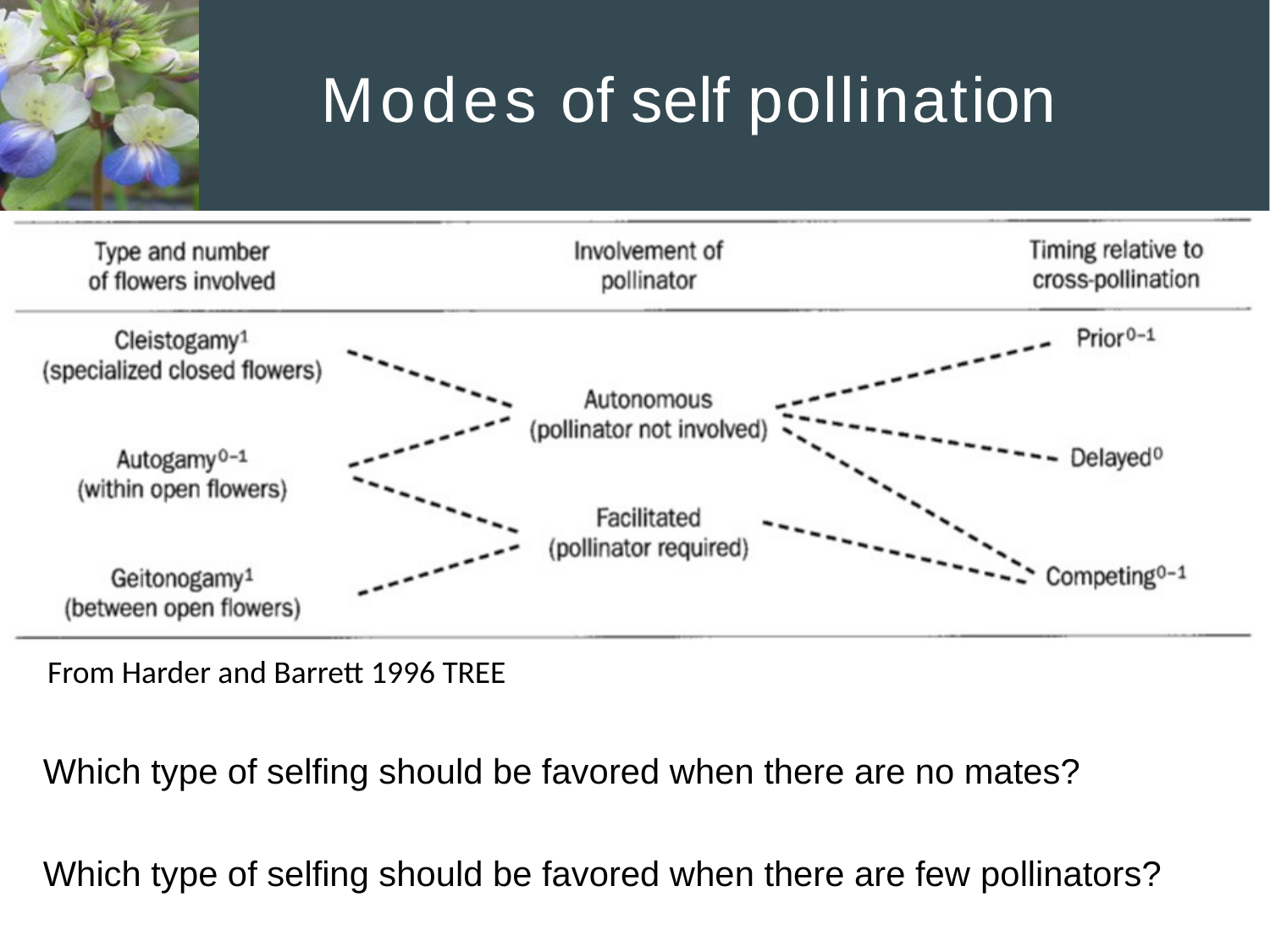

# Modes of self pollination

From Harder and Barrett 1996 TREE
Which type of selfing should be favored when there are no mates?
Which type of selfing should be favored when there are few pollinators?